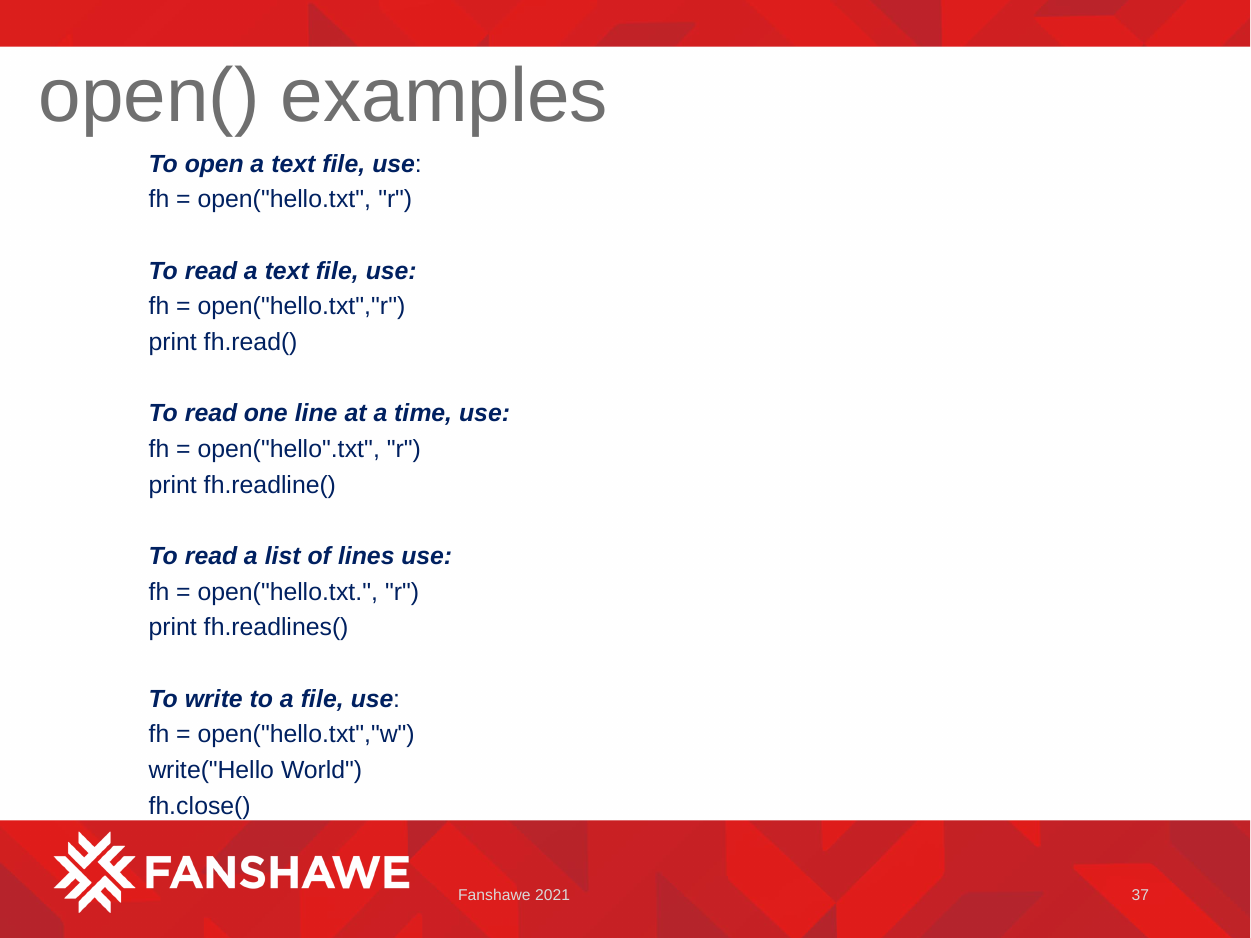

# open() examples
To open a text file, use:
fh = open("hello.txt", "r")

To read a text file, use:
fh = open("hello.txt","r")
print fh.read()

To read one line at a time, use:
fh = open("hello".txt", "r")
print fh.readline()

To read a list of lines use:
fh = open("hello.txt.", "r")
print fh.readlines()

To write to a file, use:
fh = open("hello.txt","w")
write("Hello World")
fh.close()
Fanshawe 2021
37